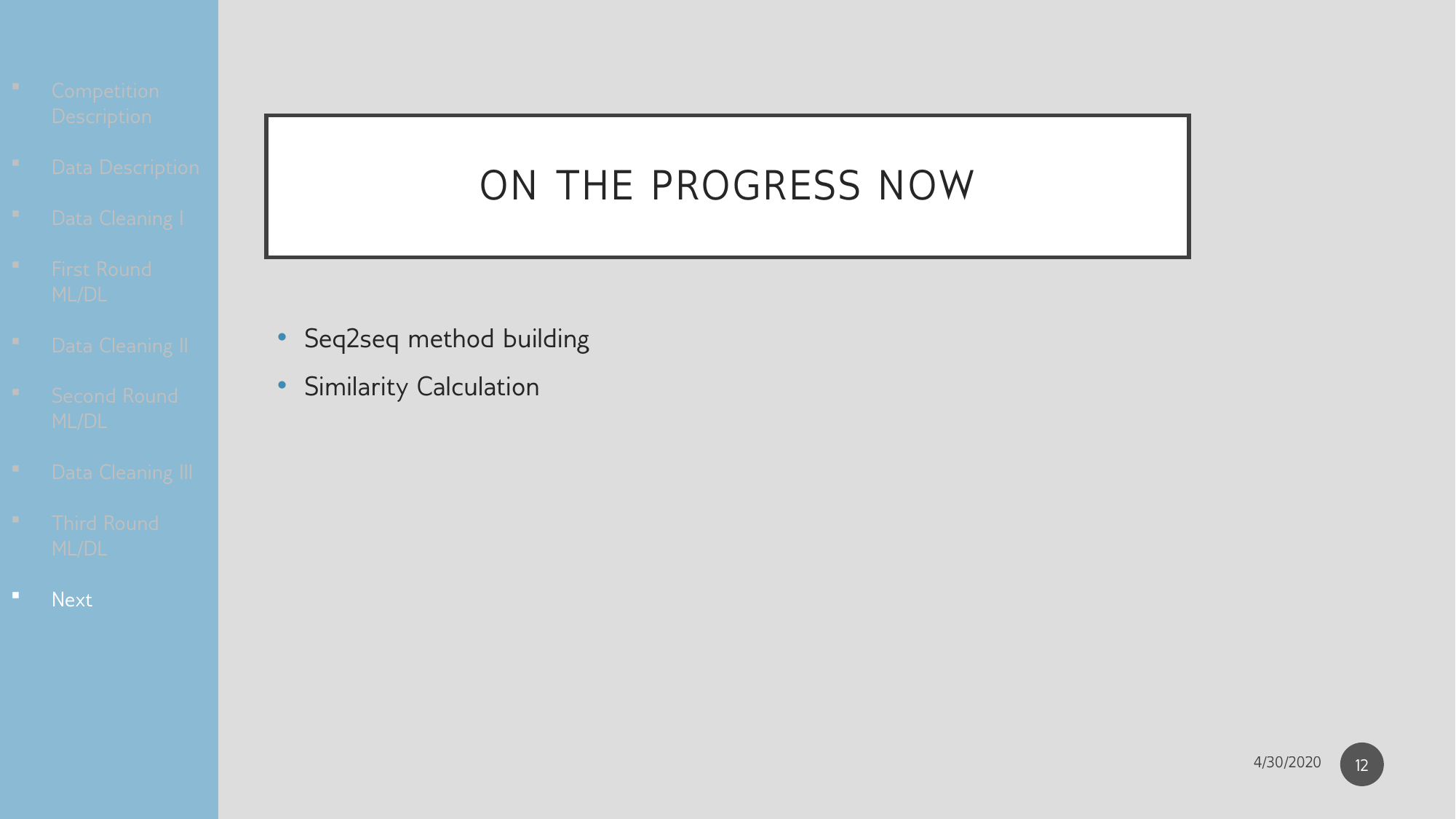

Competition Description

Data Description

Data Cleaning I

First Round ML/DL

Data Cleaning II

Second Round ML/DL

Data Cleaning III

Third Round ML/DL

Next

# On the progress now
Seq2seq method building
Similarity Calculation
4/30/2020
TMUNLP
12